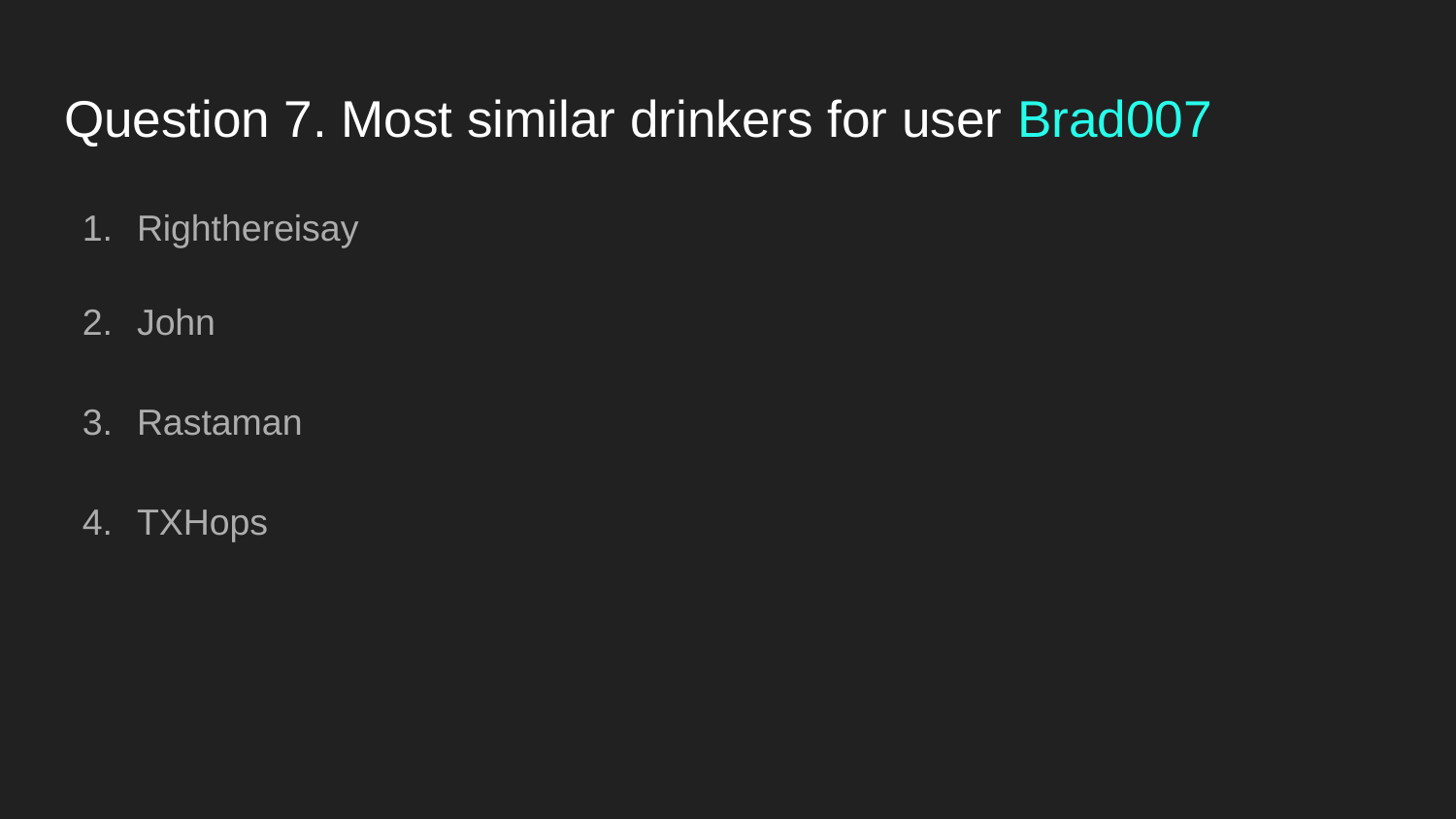

# Question 7. Most similar drinkers for user Brad007

Righthereisay
John
Rastaman
TXHops